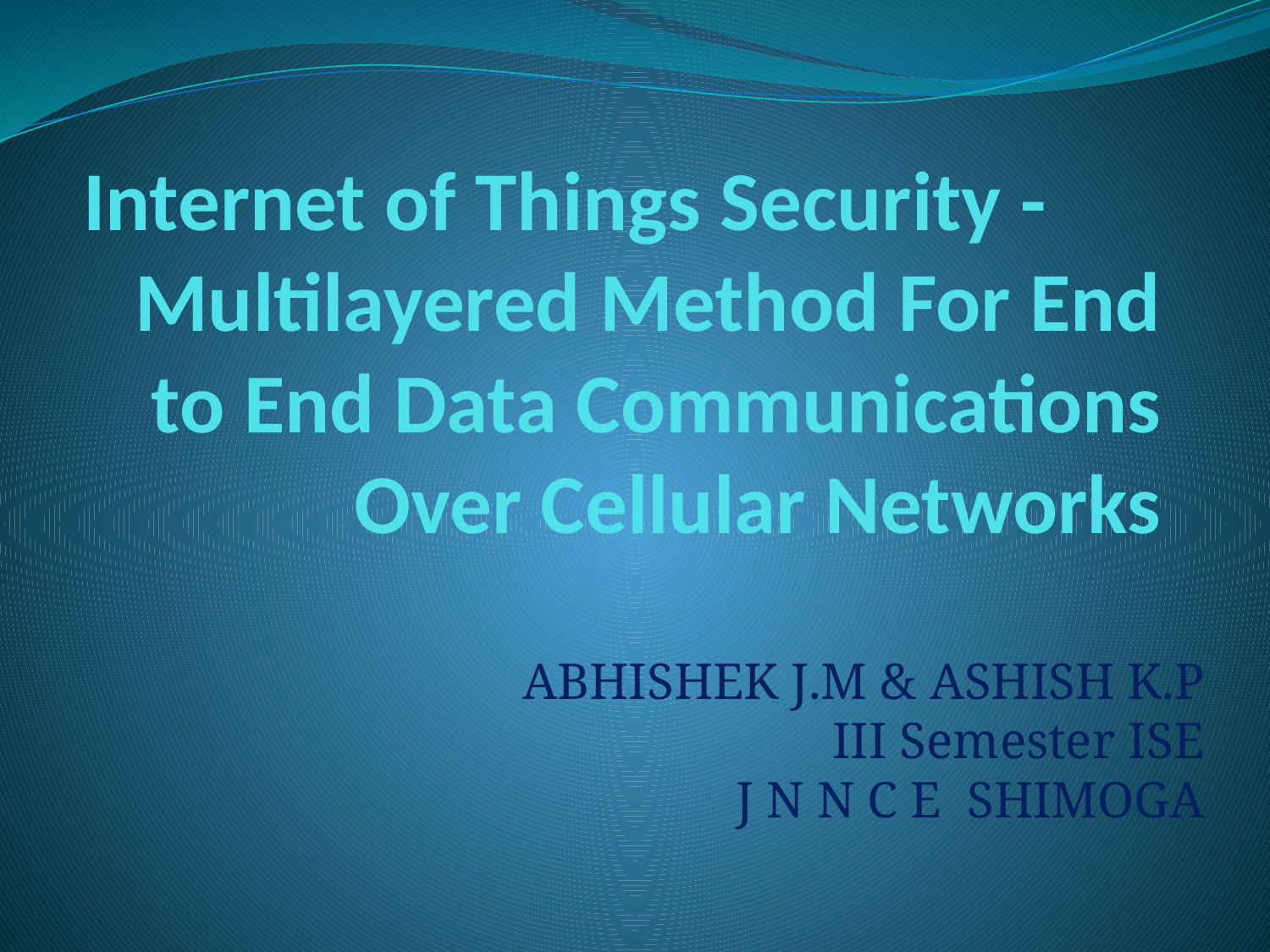

# Internet of Things Security -         Multilayered Method For End to End Data Communications Over Cellular Networks
ABHISHEK J.M & ASHISH K.P
III Semester ISE
J N N C E  SHIMOGA